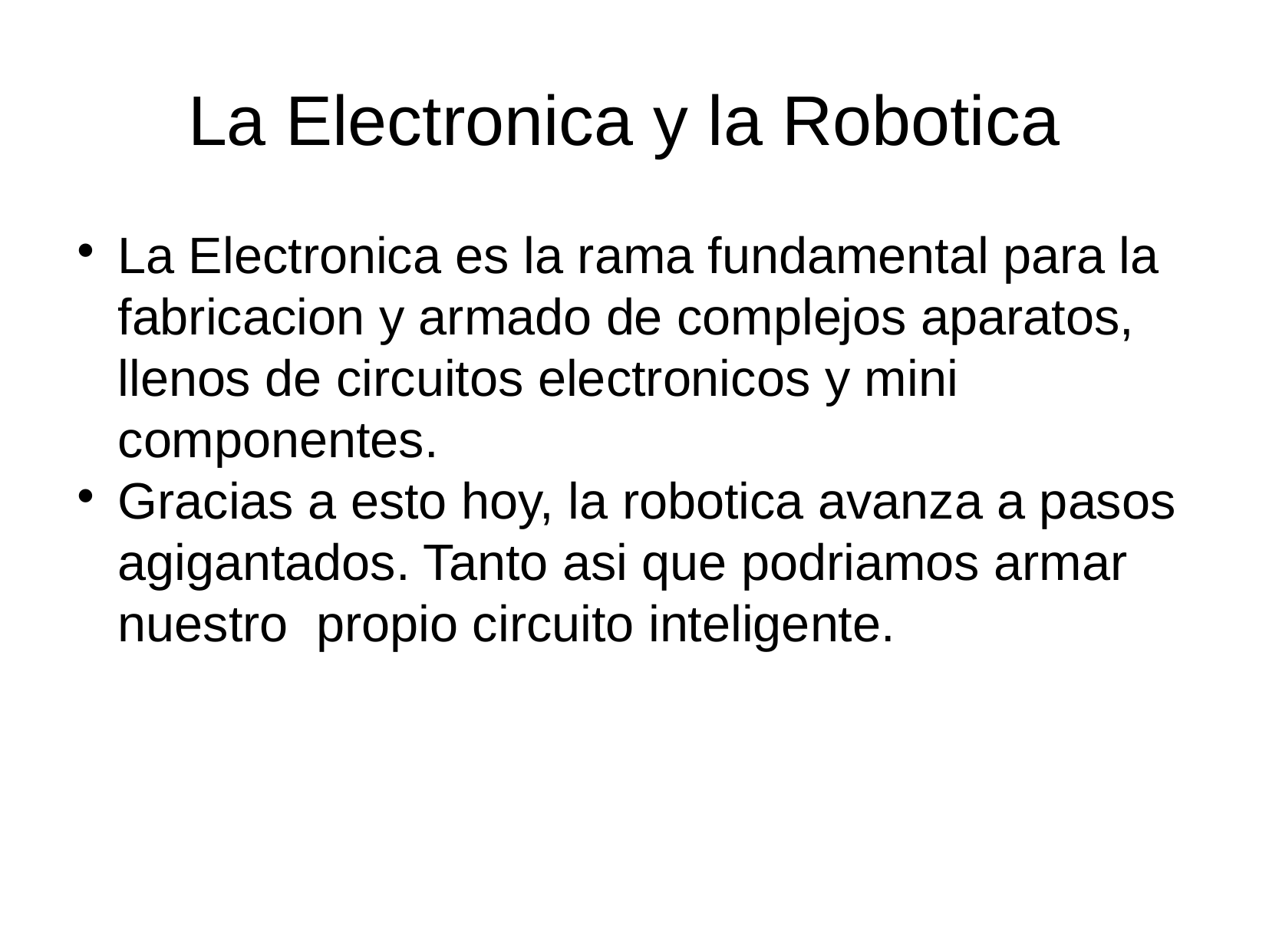

La Electronica y la Robotica

La Electronica es la rama fundamental para la fabricacion y armado de complejos aparatos, llenos de circuitos electronicos y mini componentes.
Gracias a esto hoy, la robotica avanza a pasos agigantados. Tanto asi que podriamos armar nuestro  propio circuito inteligente.